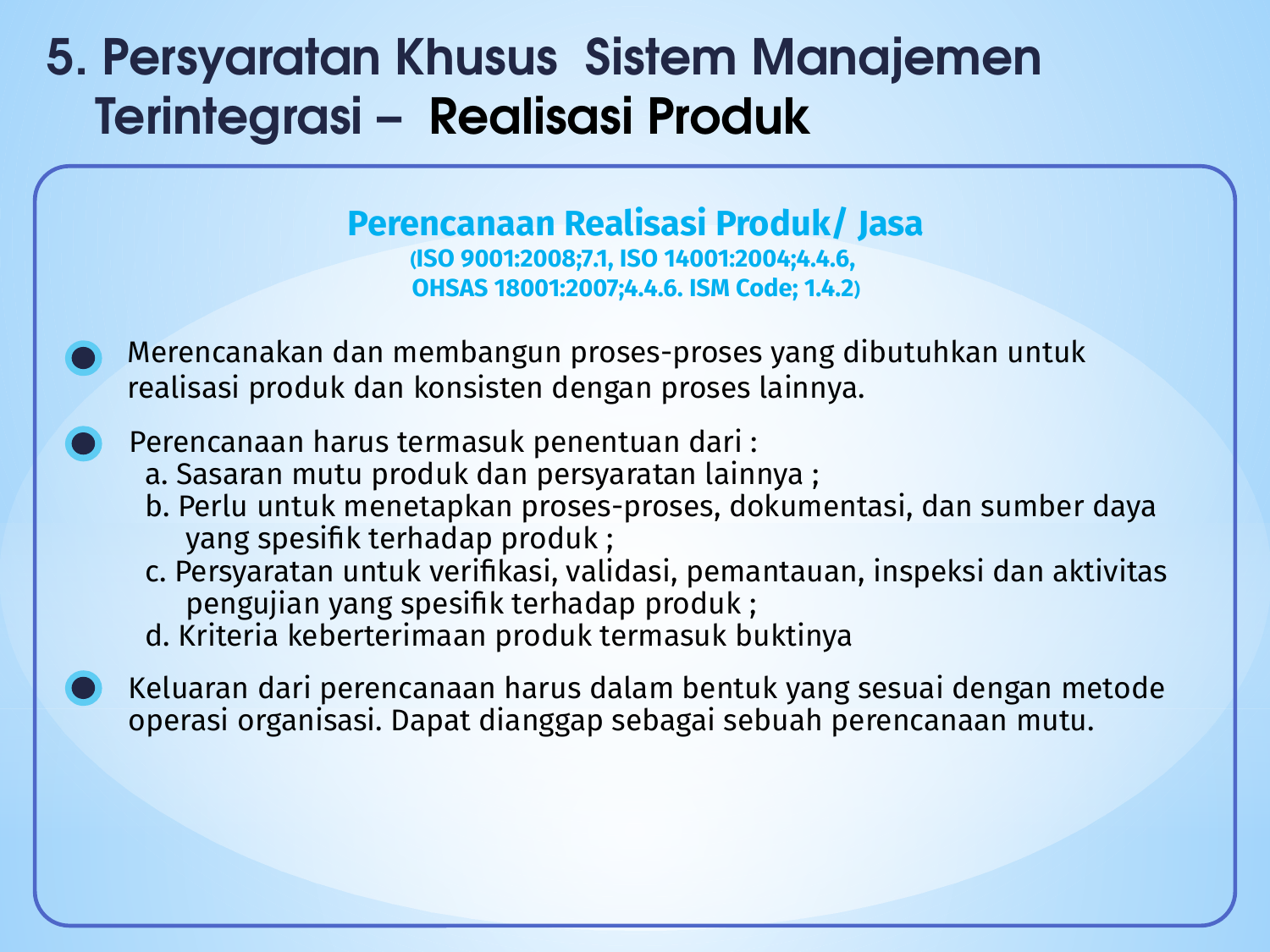

5. Persyaratan Khusus  Sistem Manajemen  Terintegrasi –  Realisasi Produk

Perencanaan Realisasi Produk/ Jasa
(ISO 9001:2008;7.1, ISO 14001:2004;4.4.6,
OHSAS 18001:2007;4.4.6. ISM Code; 1.4.2)
Merencanakan dan membangun proses-proses yang dibutuhkan untuk realisasi produk dan konsisten dengan proses lainnya.

Perencanaan harus termasuk penentuan dari :
a. Sasaran mutu produk dan persyaratan lainnya ;
b. Perlu untuk menetapkan proses-proses, dokumentasi, dan sumber daya yang spesifik terhadap produk ;
c. Persyaratan untuk verifikasi, validasi, pemantauan, inspeksi dan aktivitas pengujian yang spesifik terhadap produk ;
d. Kriteria keberterimaan produk termasuk buktinya

Keluaran dari perencanaan harus dalam bentuk yang sesuai dengan metode operasi organisasi. Dapat dianggap sebagai sebuah perencanaan mutu.